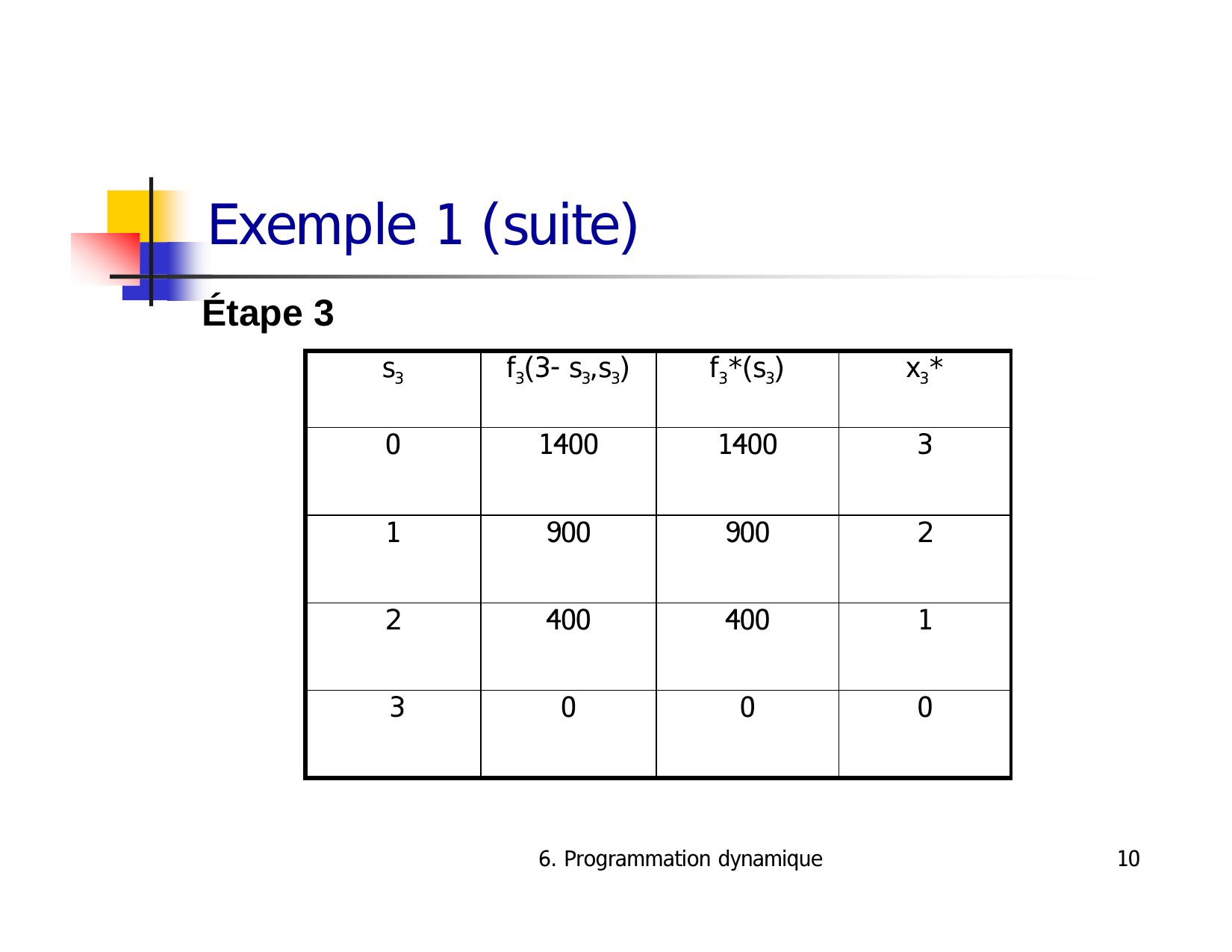

# Exemple 1 (suite)
Étape 3
| s3 | f3(3- s3,s3) | f3\*(s3) | x3\* |
| --- | --- | --- | --- |
| 0 | 1400 | 1400 | 3 |
| 1 | 900 | 900 | 2 |
| 2 | 400 | 400 | 1 |
| 3 | 0 | 0 | 0 |
6. Programmation dynamique
10